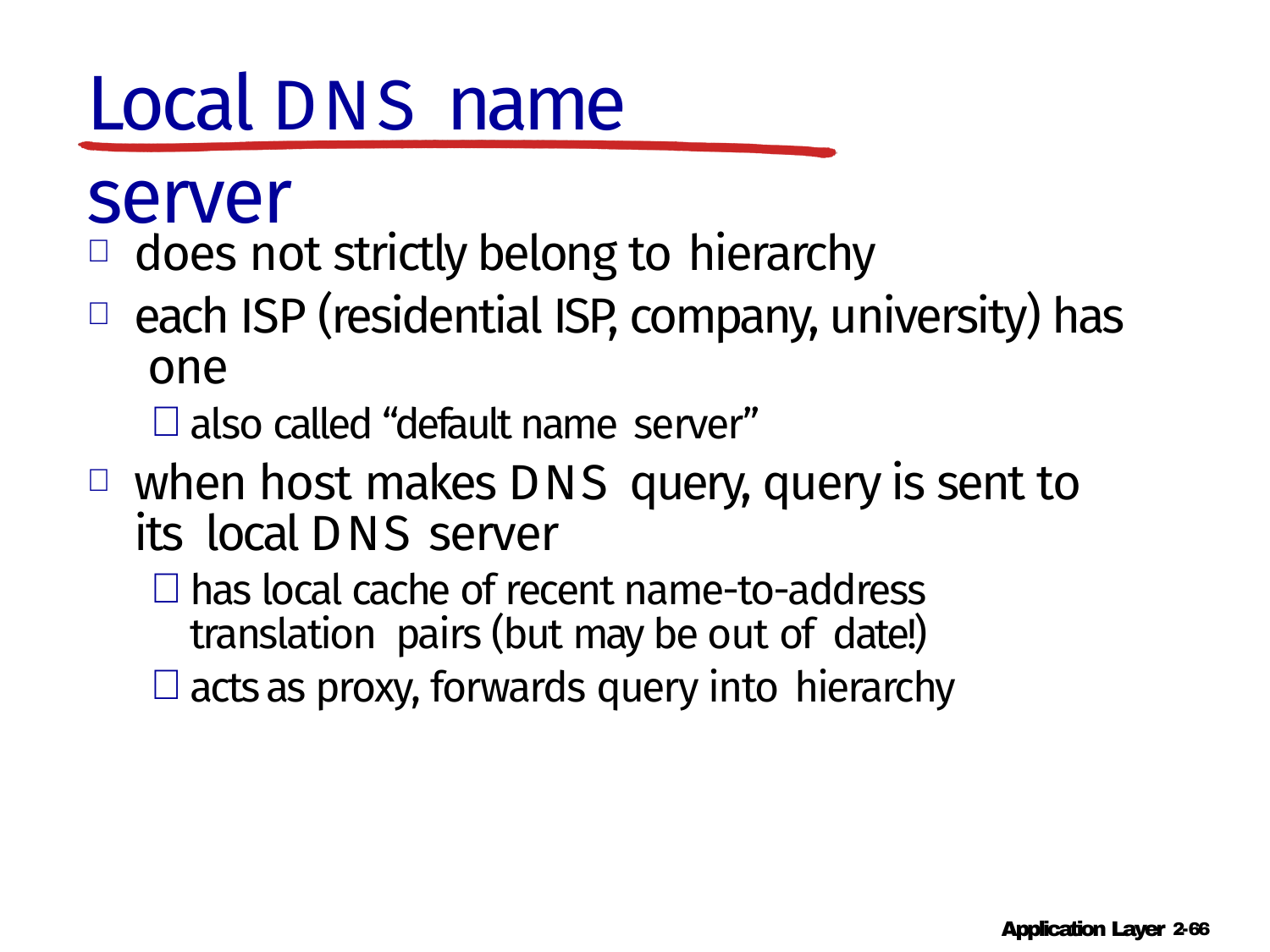

# Local DNS name server

does not strictly belong to hierarchy
each ISP (residential ISP, company, university) has  one
also called “default name server”
when host makes DNS query, query is sent to its  local DNS server
has local cache of recent name-to-address translation  pairs (but may be out of date!)
acts as proxy, forwards query into hierarchy
Application Layer 2-66